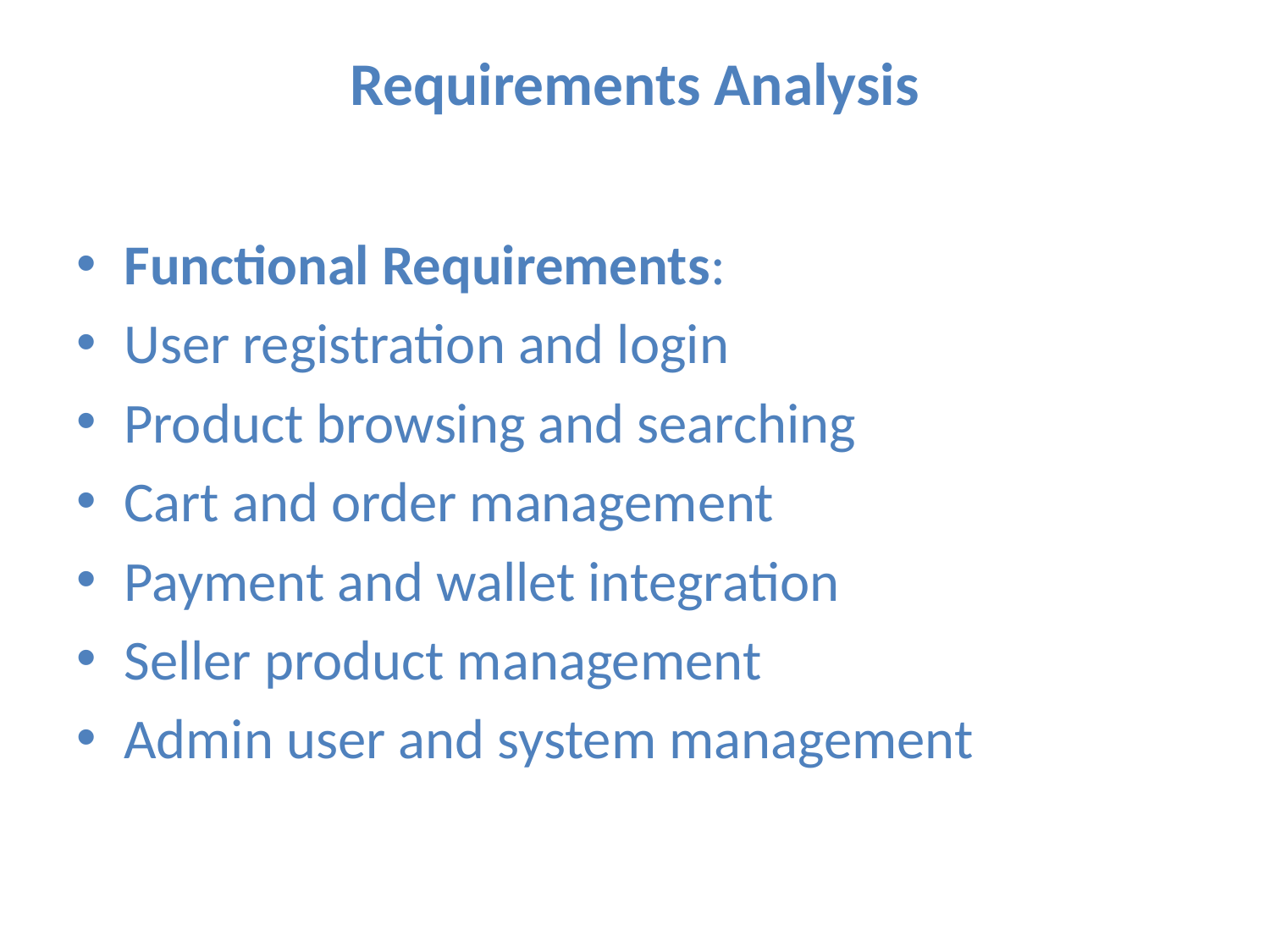

# Requirements Analysis
Functional Requirements:
User registration and login
Product browsing and searching
Cart and order management
Payment and wallet integration
Seller product management
Admin user and system management